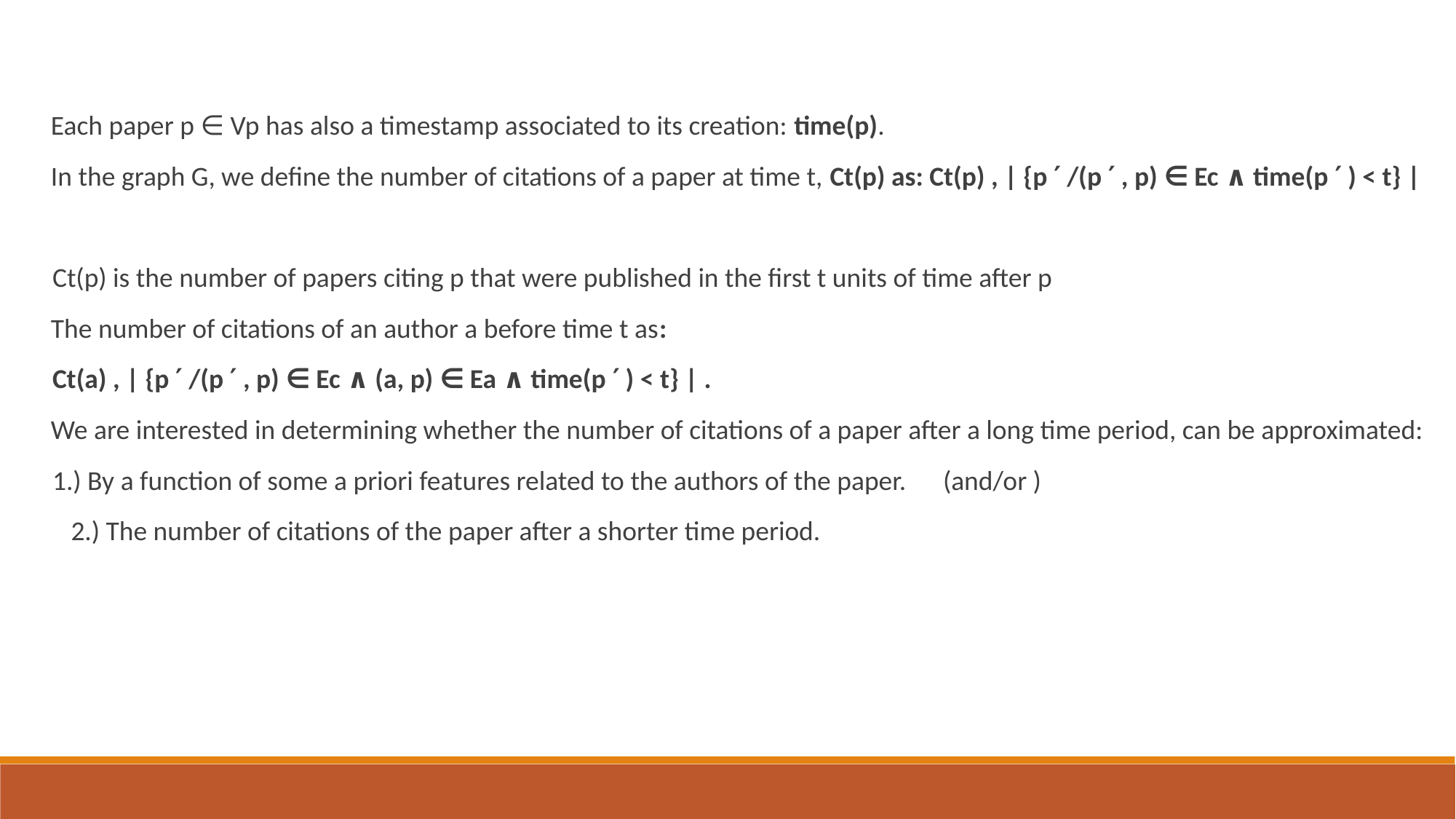

Each paper p ∈ Vp has also a timestamp associated to its creation: time(p).
In the graph G, we define the number of citations of a paper at time t, Ct(p) as: Ct(p) , | {p ′ /(p ′ , p) ∈ Ec ∧ time(p ′ ) < t} |

 Ct(p) is the number of papers citing p that were published in the first t units of time after p
The number of citations of an author a before time t as:
 Ct(a) , | {p ′ /(p ′ , p) ∈ Ec ∧ (a, p) ∈ Ea ∧ time(p ′ ) < t} | .
We are interested in determining whether the number of citations of a paper after a long time period, can be approximated:
 1.) By a function of some a priori features related to the authors of the paper.      (and/or )
    2.) The number of citations of the paper after a shorter time period.